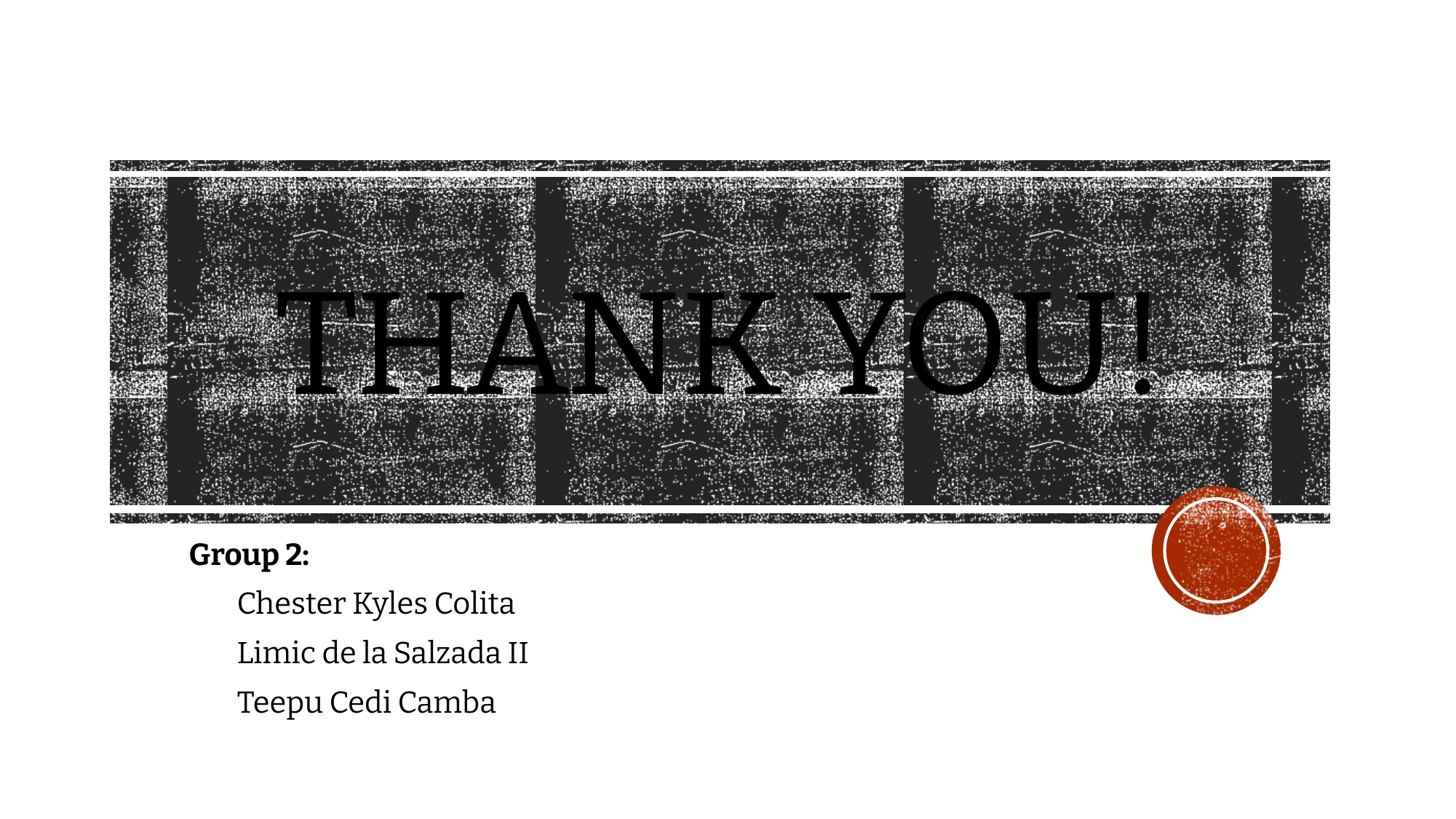

# Thank you!
Group 2:
        Chester Kyles Colita
        Limic de la Salzada II
        Teepu Cedi Camba